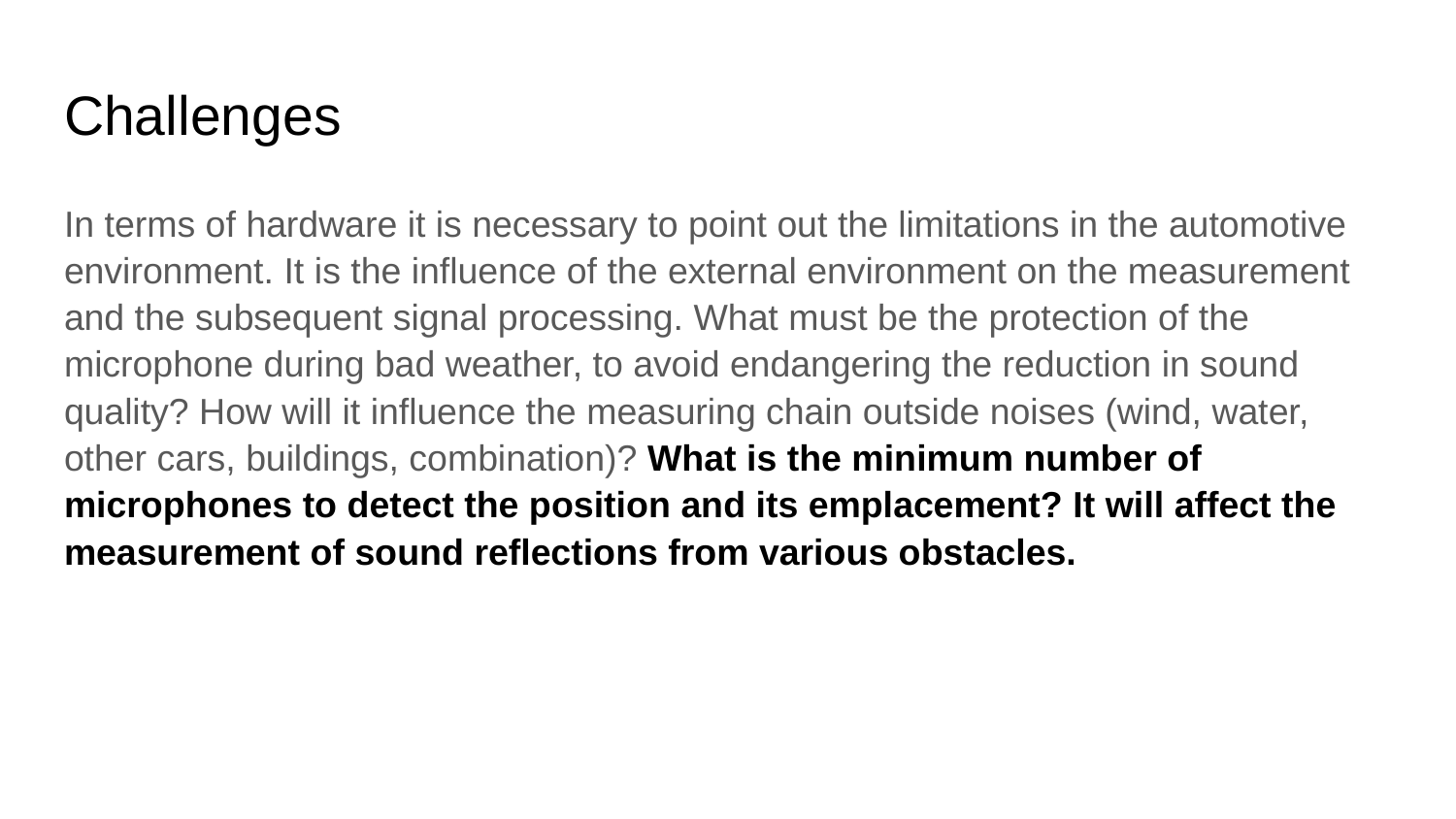

# Challenges
In terms of hardware it is necessary to point out the limitations in the automotive environment. It is the influence of the external environment on the measurement and the subsequent signal processing. What must be the protection of the microphone during bad weather, to avoid endangering the reduction in sound quality? How will it influence the measuring chain outside noises (wind, water, other cars, buildings, combination)? What is the minimum number of microphones to detect the position and its emplacement? It will affect the measurement of sound reflections from various obstacles.